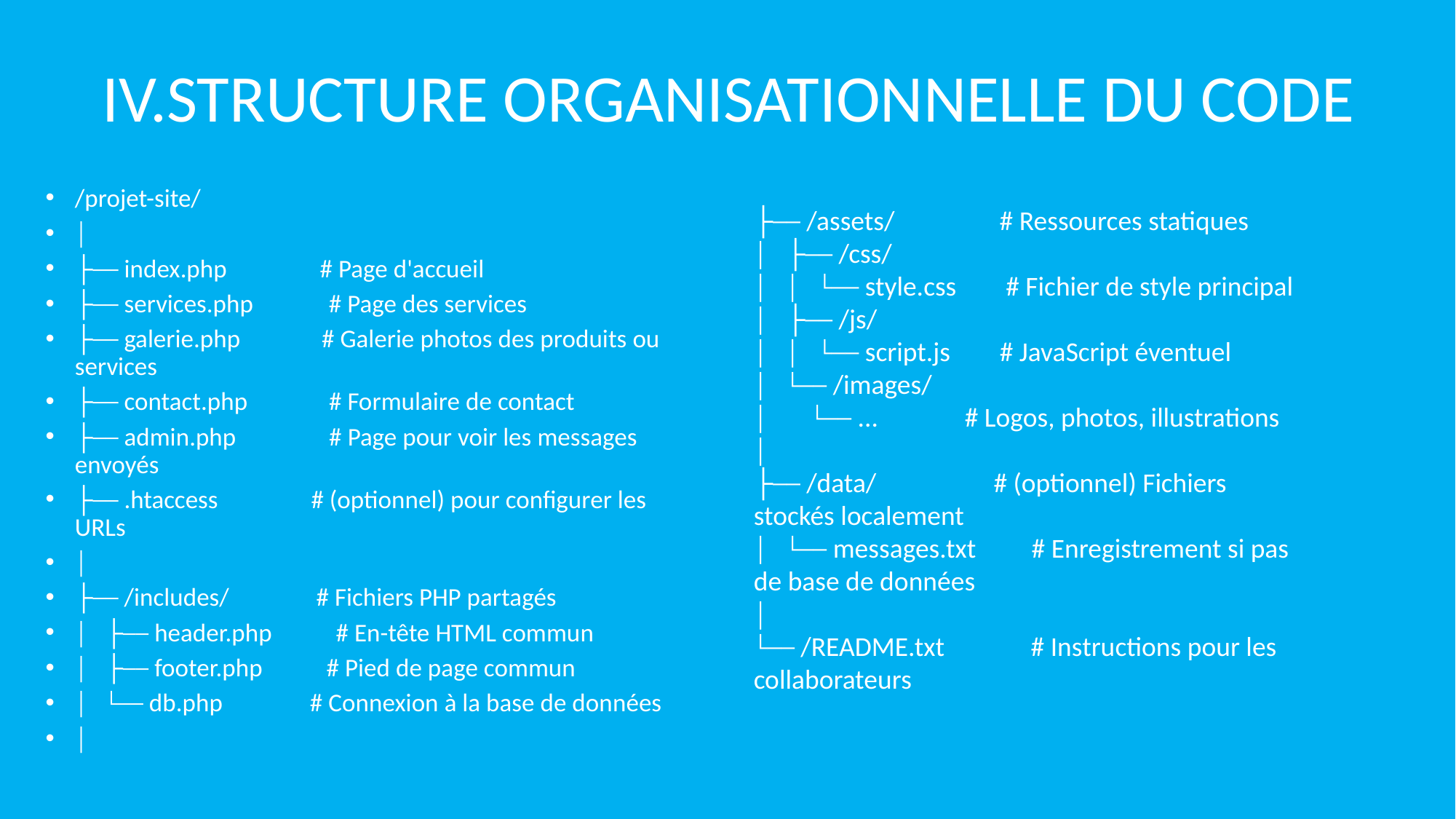

# IV.STRUCTURE ORGANISATIONNELLE DU CODE
/projet-site/
│
├── index.php                # Page d'accueil
├── services.php             # Page des services
├── galerie.php              # Galerie photos des produits ou services
├── contact.php              # Formulaire de contact
├── admin.php                # Page pour voir les messages envoyés
├── .htaccess                # (optionnel) pour configurer les URLs
│
├── /includes/               # Fichiers PHP partagés
│   ├── header.php           # En-tête HTML commun
│   ├── footer.php           # Pied de page commun
│   └── db.php               # Connexion à la base de données
│

├── /assets/                 # Ressources statiques
│   ├── /css/
│   │   └── style.css        # Fichier de style principal
│   ├── /js/
│   │   └── script.js        # JavaScript éventuel
│   └── /images/
│       └── ...              # Logos, photos, illustrations
│
├── /data/                   # (optionnel) Fichiers stockés localement
│   └── messages.txt         # Enregistrement si pas de base de données
│
└── /README.txt              # Instructions pour les collaborateurs